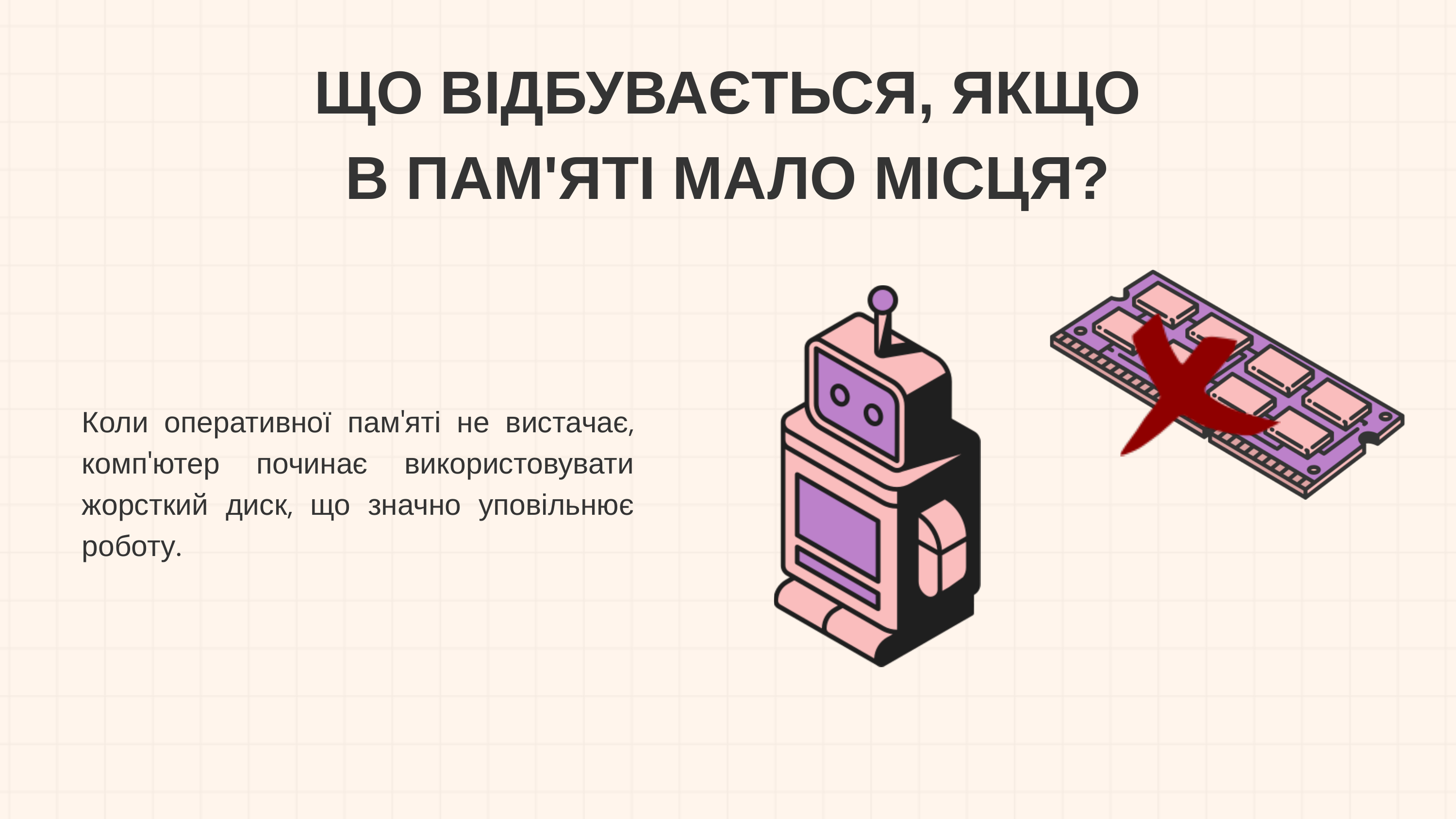

ЩО ВІДБУВАЄТЬСЯ, ЯКЩО В ПАМ'ЯТІ МАЛО МІСЦЯ?

Коли оперативної пам'яті не вистачає, комп'ютер починає використовувати жорсткий диск, що значно уповільнює роботу.